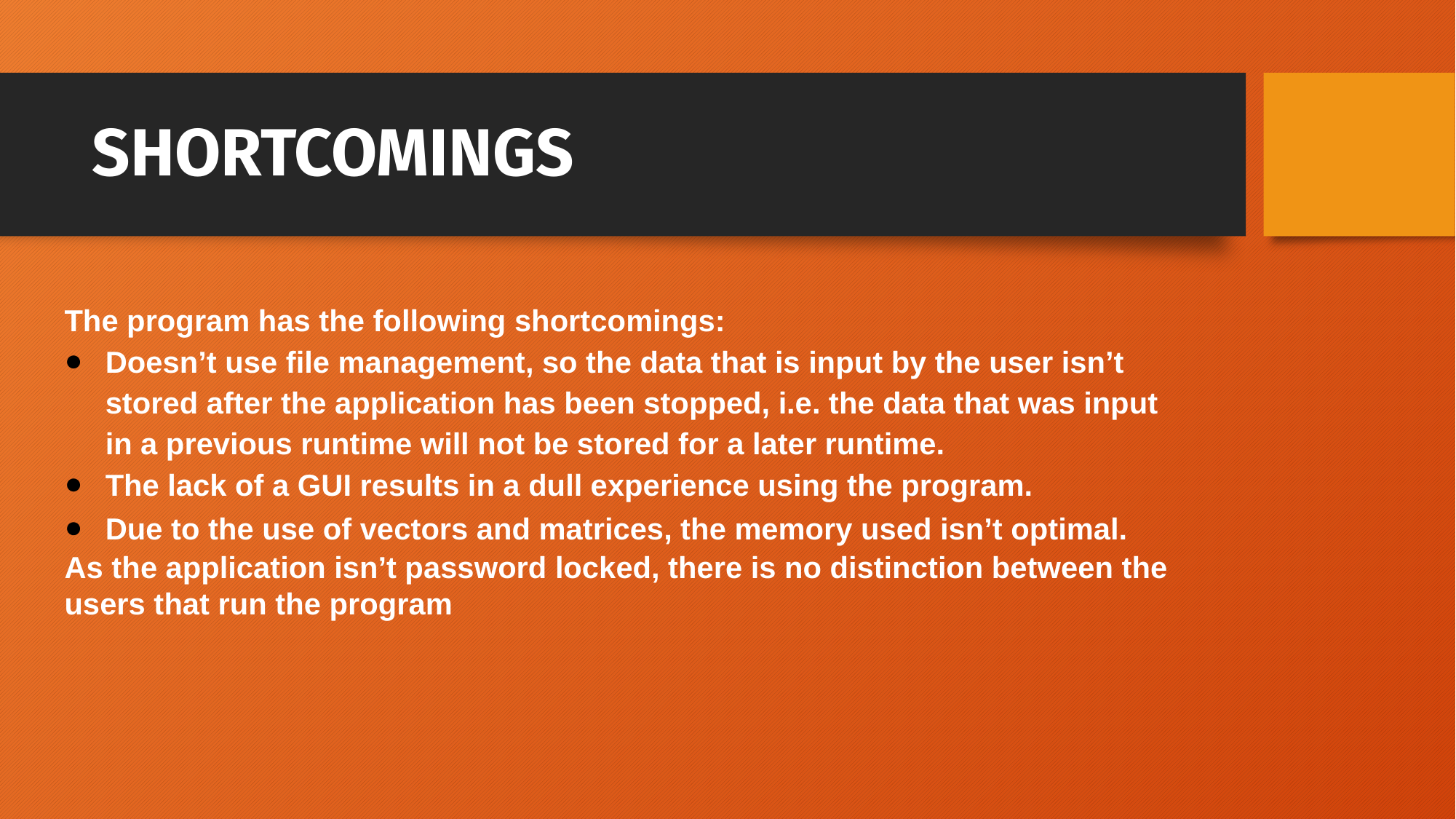

# SHORTCOMINGS
The program has the following shortcomings:
Doesn’t use file management, so the data that is input by the user isn’t stored after the application has been stopped, i.e. the data that was input in a previous runtime will not be stored for a later runtime.
The lack of a GUI results in a dull experience using the program.
Due to the use of vectors and matrices, the memory used isn’t optimal.
As the application isn’t password locked, there is no distinction between the users that run the program